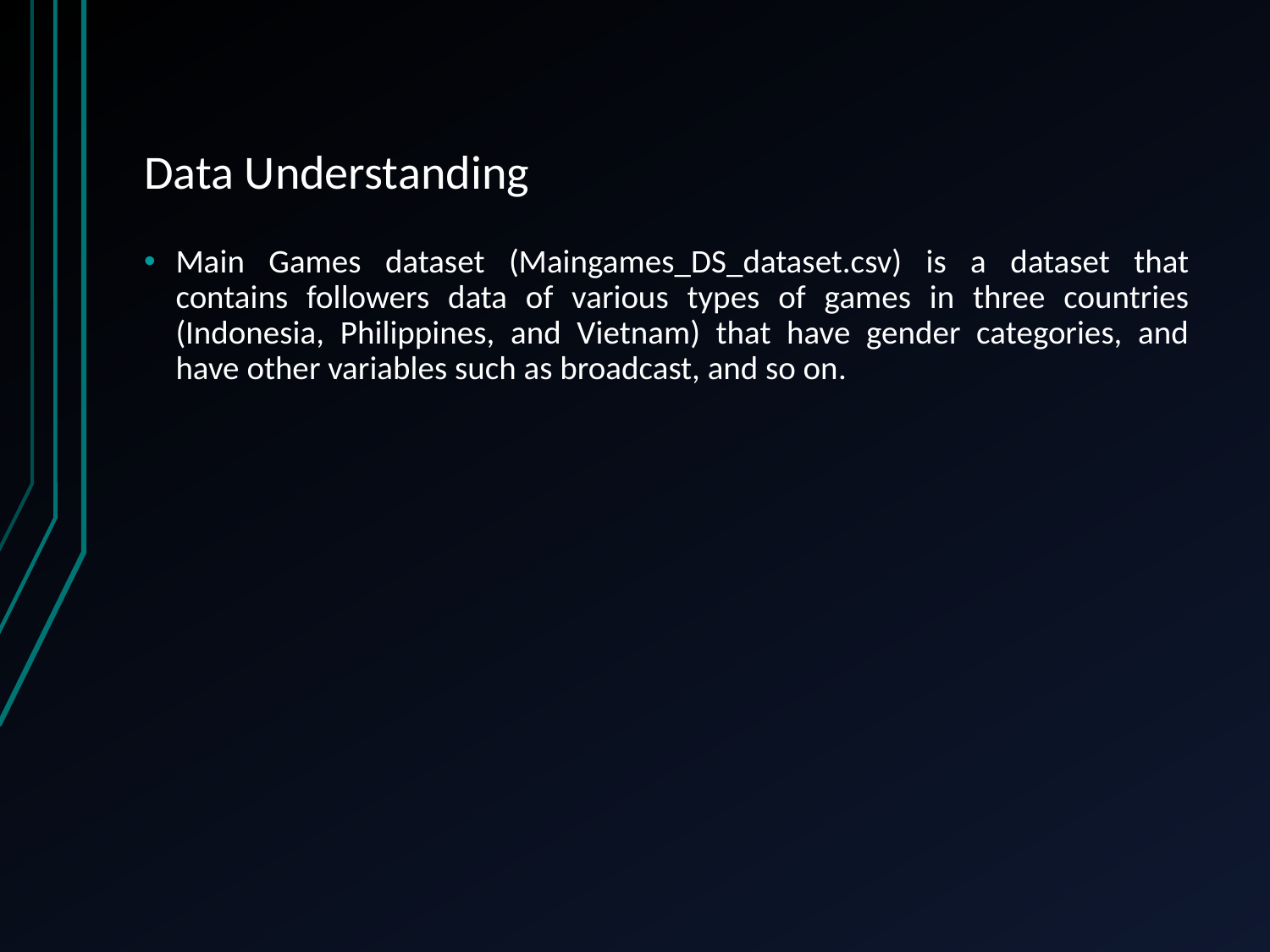

# Data Understanding
Main Games dataset (Maingames_DS_dataset.csv) is a dataset that contains followers data of various types of games in three countries (Indonesia, Philippines, and Vietnam) that have gender categories, and have other variables such as broadcast, and so on.